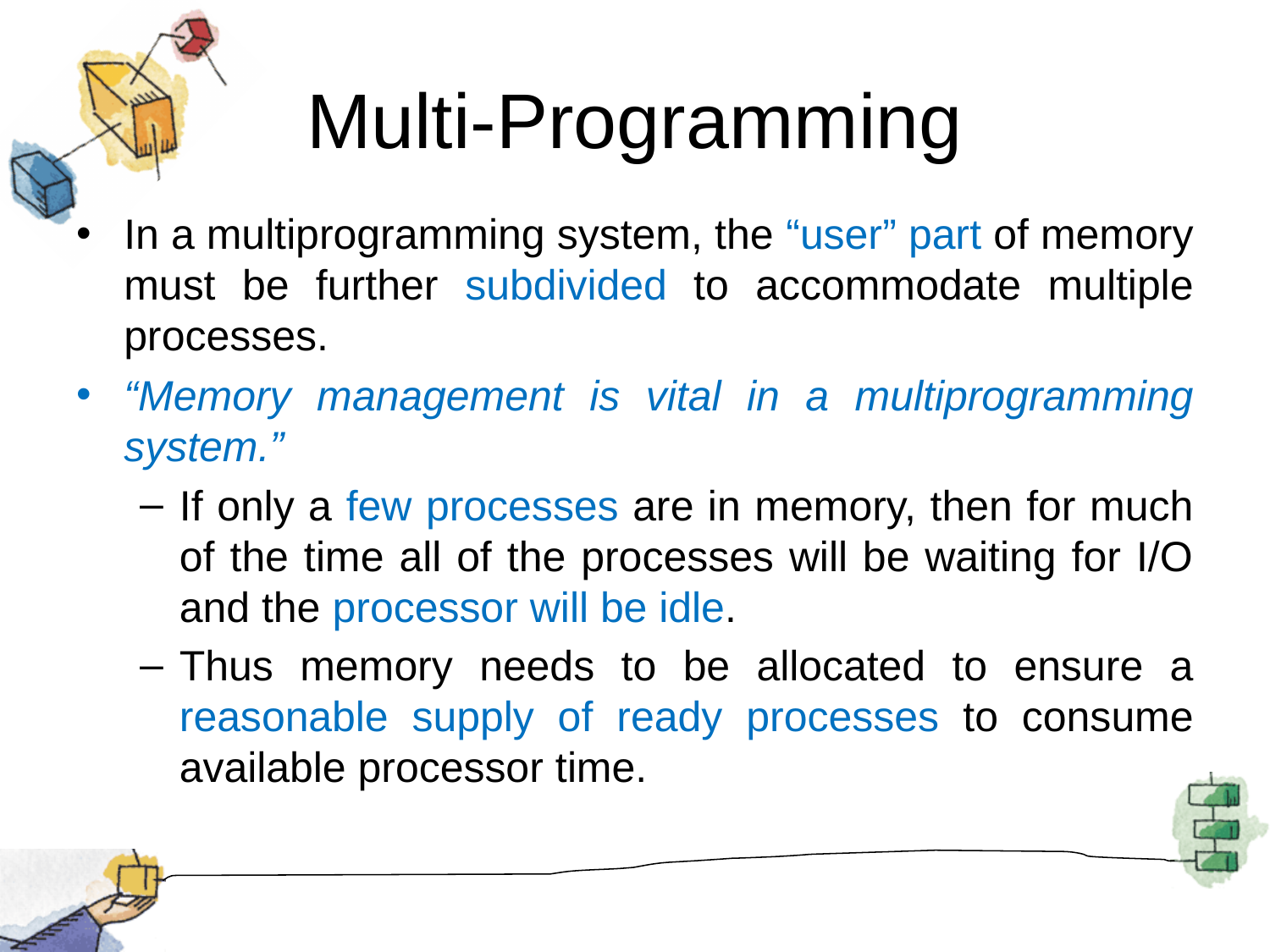

# Multi-Programming
In a multiprogramming system, the “user” part of memory must be further subdivided to accommodate multiple processes.
“Memory management is vital in a multiprogramming system.”
If only a few processes are in memory, then for much of the time all of the processes will be waiting for I/O and the processor will be idle.
Thus memory needs to be allocated to ensure a reasonable supply of ready processes to consume available processor time.